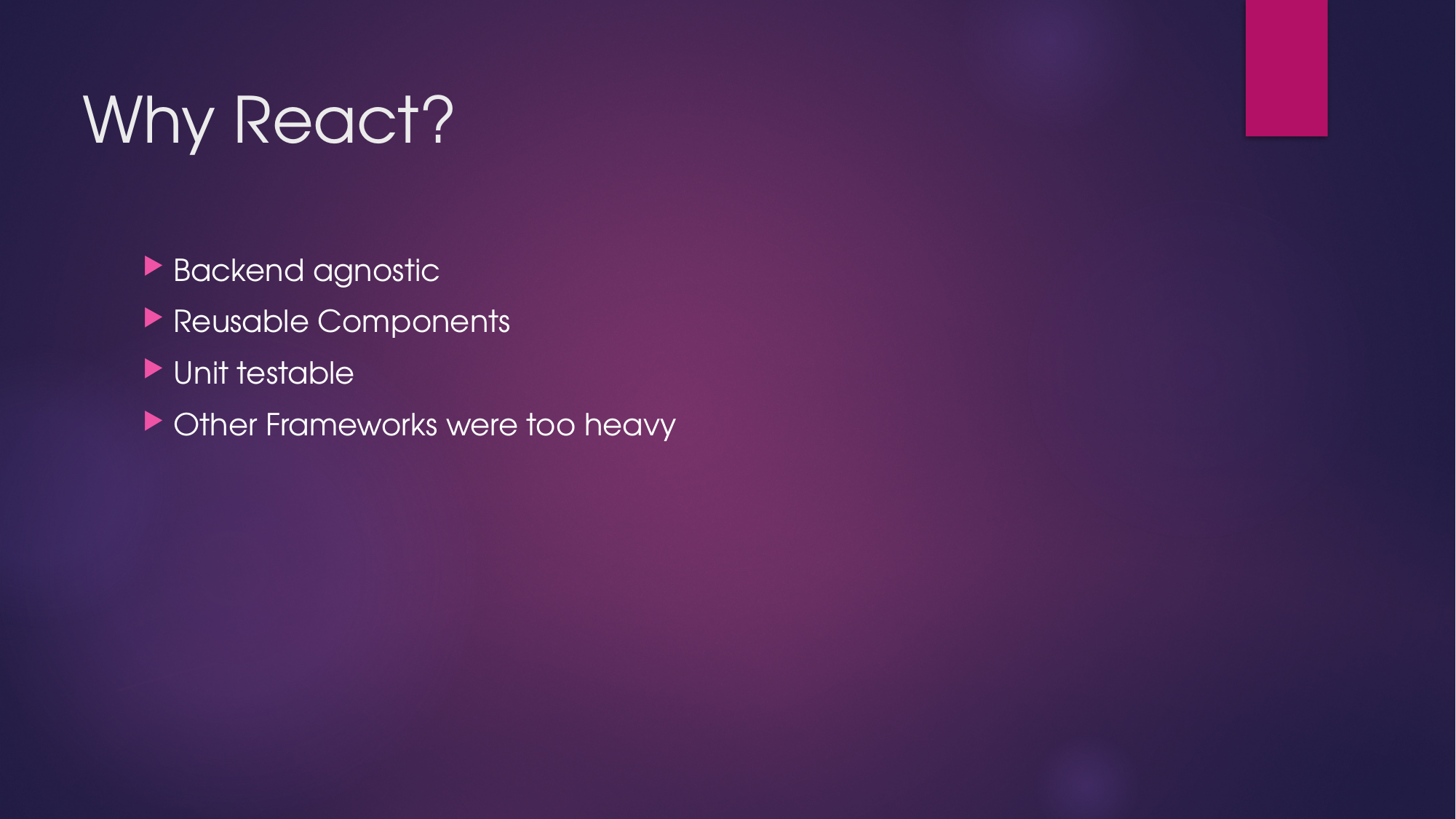

# Why React?
 Backend agnostic
 Reusable Components
 Unit testable
 Other Frameworks were too heavy